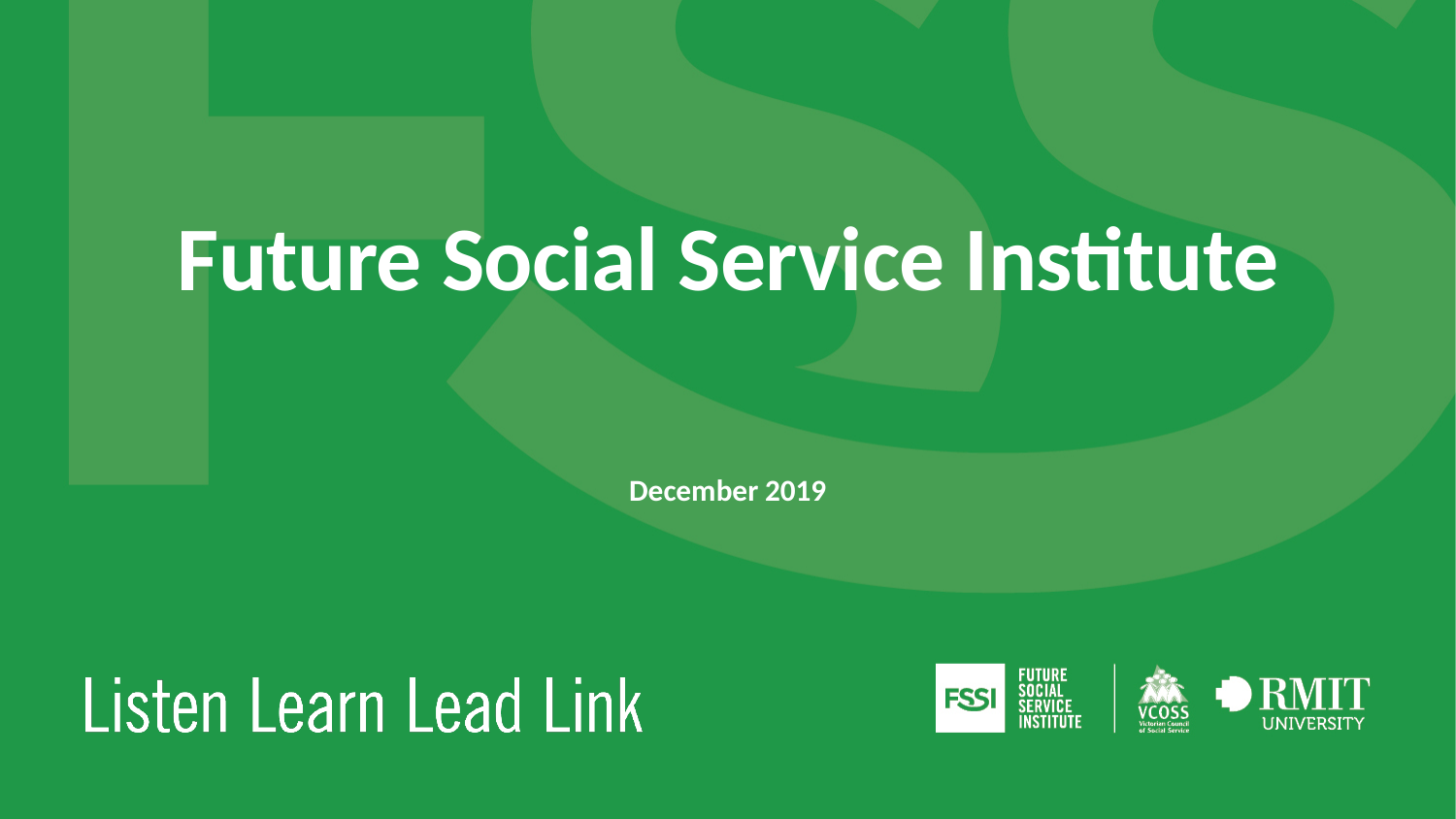

# Future Social Service Institute
December 2019